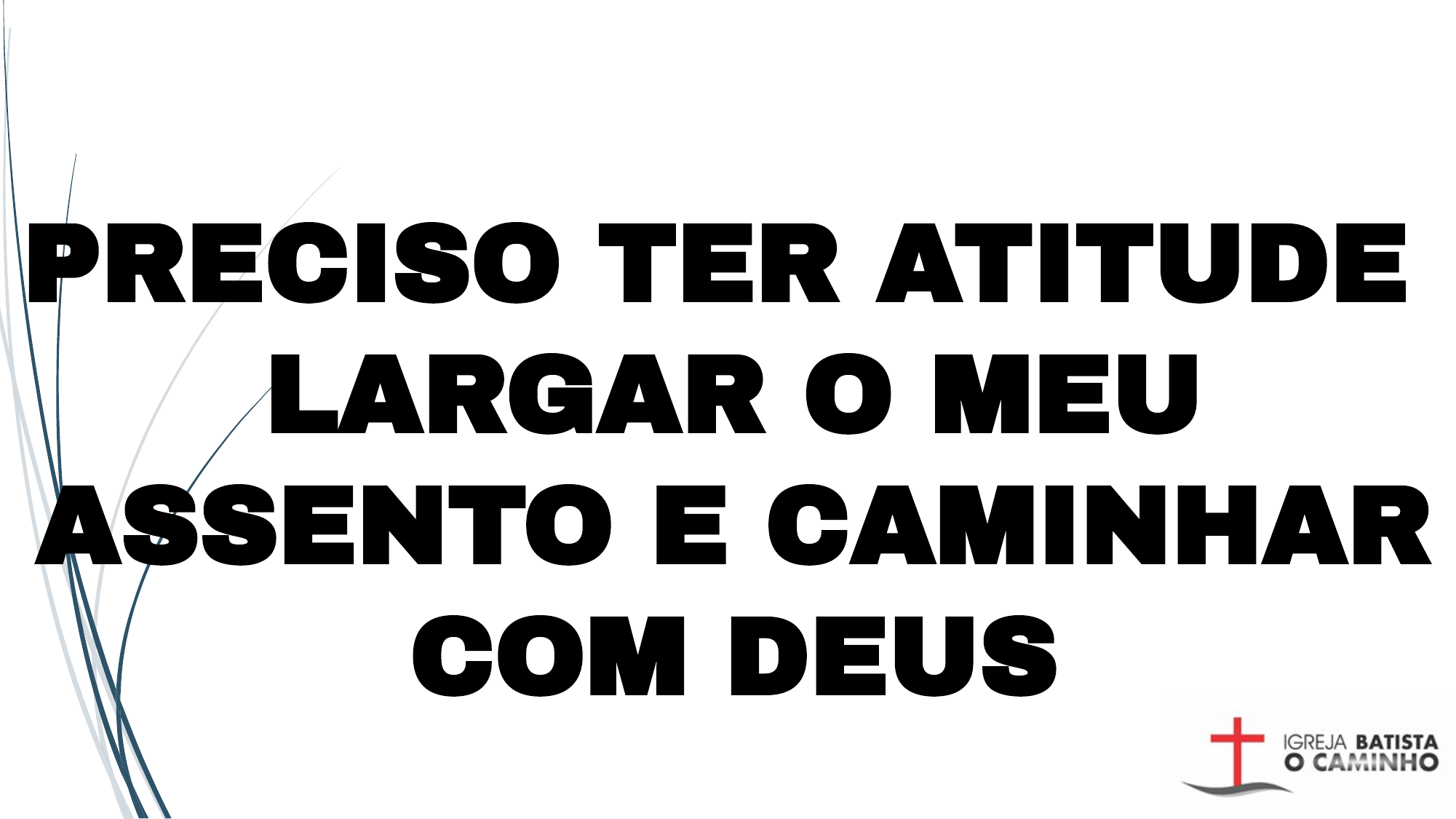

# PRECISO TER ATITUDE LARGAR O MEU ASSENTO E CAMINHAR COM DEUS